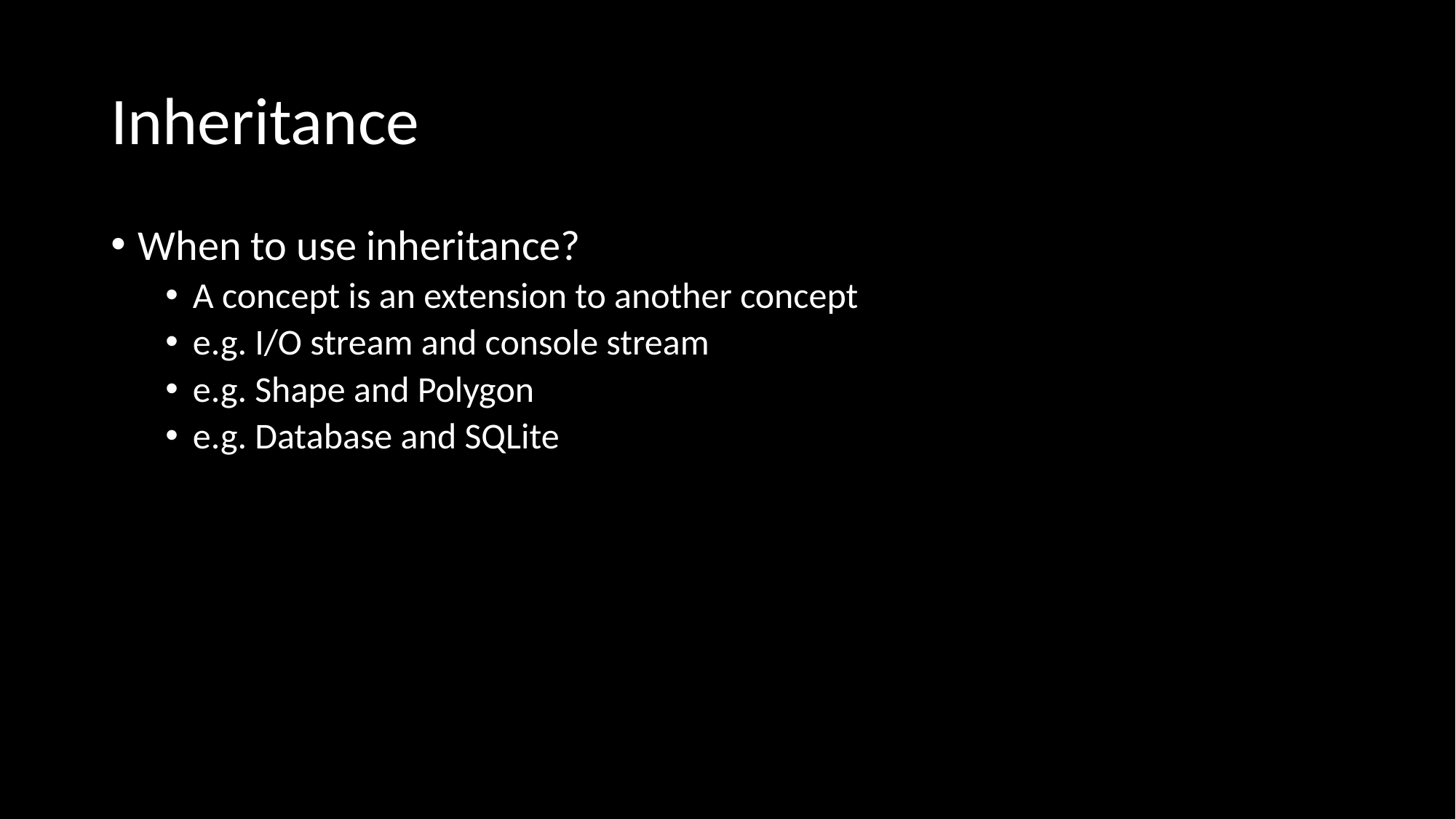

# Inheritance
When to use inheritance?
A concept is an extension to another concept
e.g. I/O stream and console stream
e.g. Shape and Polygon
e.g. Database and SQLite